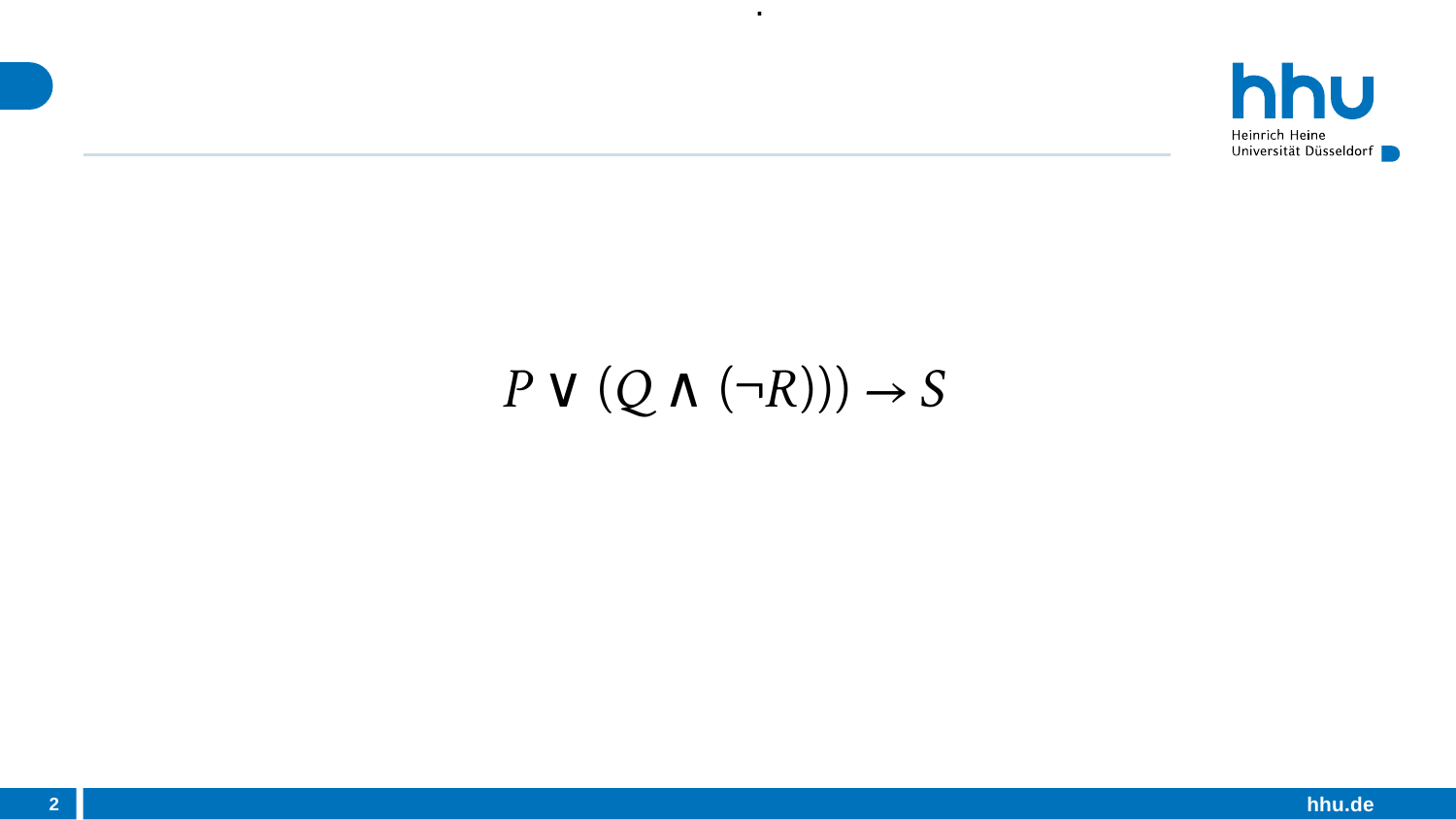

.

#

P ∨ (Q ∧ (¬R))) → S

2